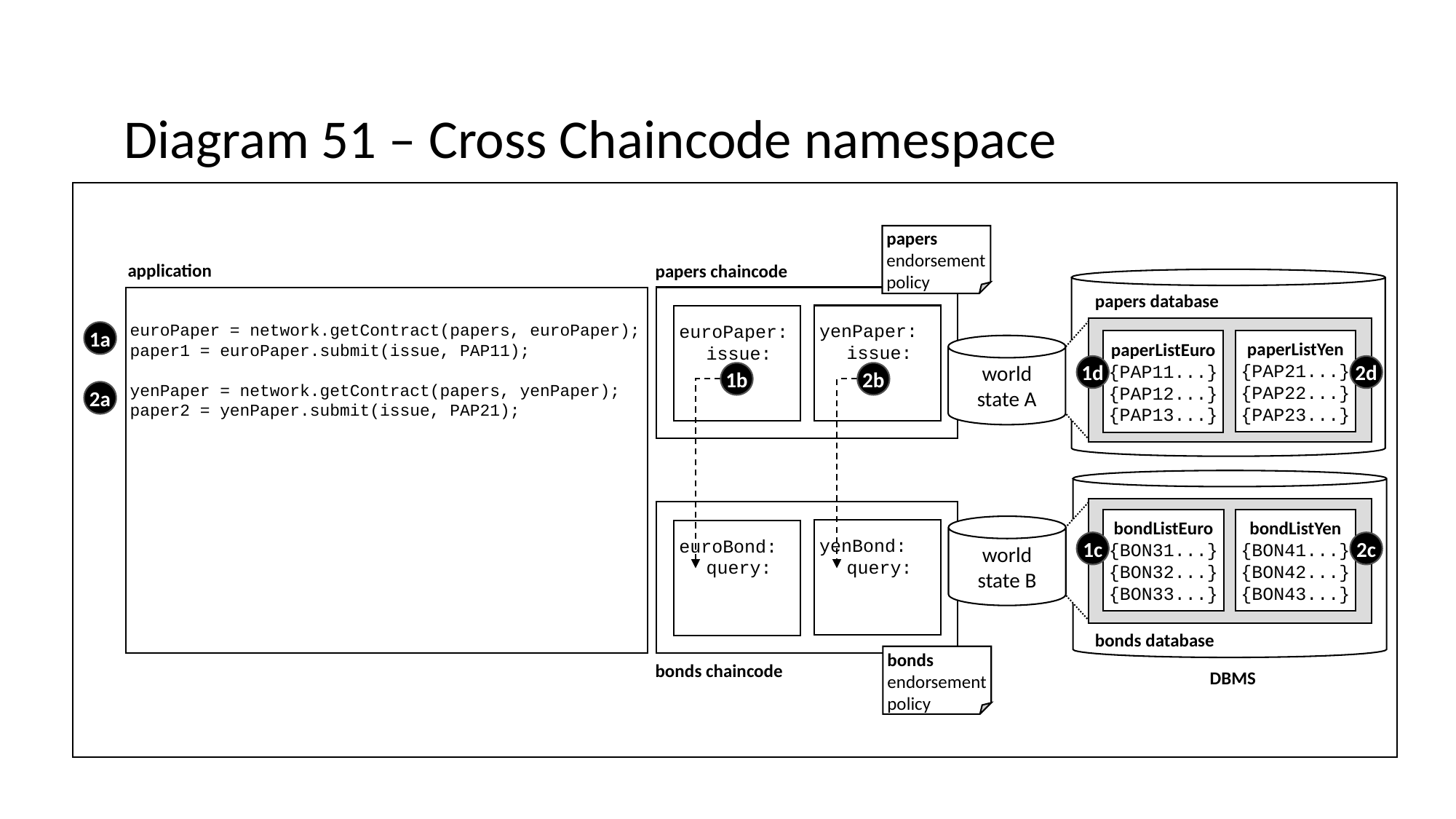

Diagram 51 – Cross Chaincode namespace

papers
endorsement
policy
application
papers chaincode

papers database

yenPaper:
issue:

euroPaper:
issue:

euroPaper = network.getContract(papers, euroPaper);
paper1 = euroPaper.submit(issue, PAP11);

yenPaper = network.getContract(papers, yenPaper);
paper2 = yenPaper.submit(issue, PAP21);

paperListYen
{PAP21...}
{PAP22...}
{PAP23...}
paperListEuro
{PAP11...}
{PAP12...} {PAP13...}
2d
1d
1a
world
state A

1b
2b

2a

bondListYen
{BON41...}
{BON42...}
{BON43...}
bondListEuro
{BON31...}
{BON32...}
{BON33...}
2c
1c

world
state B
yenBond:
query:

euroBond:
query:

bonds database
bonds
endorsement
policy
bonds chaincode
DBMS